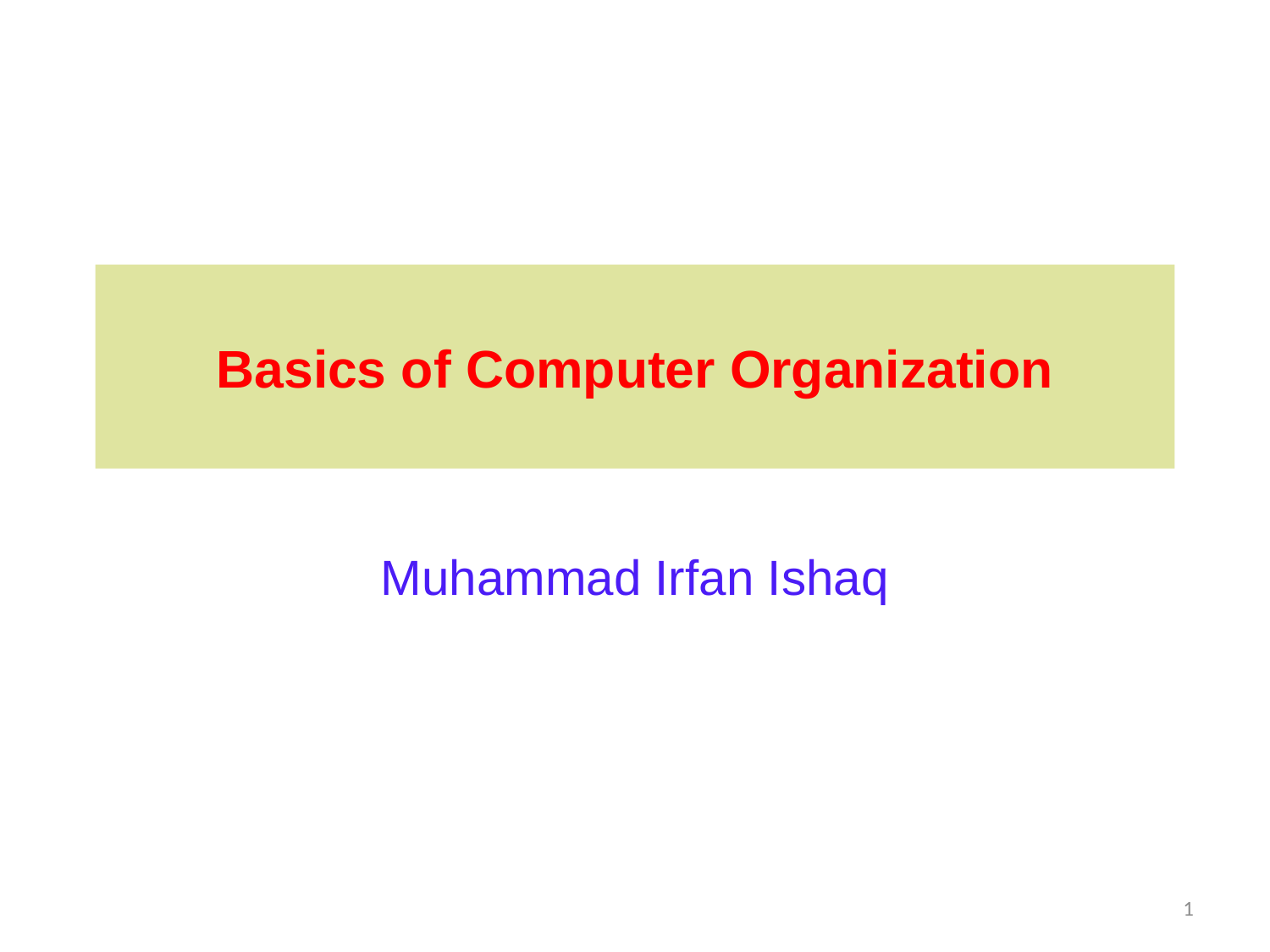

# Basics of Computer Organization
Muhammad Irfan Ishaq
1